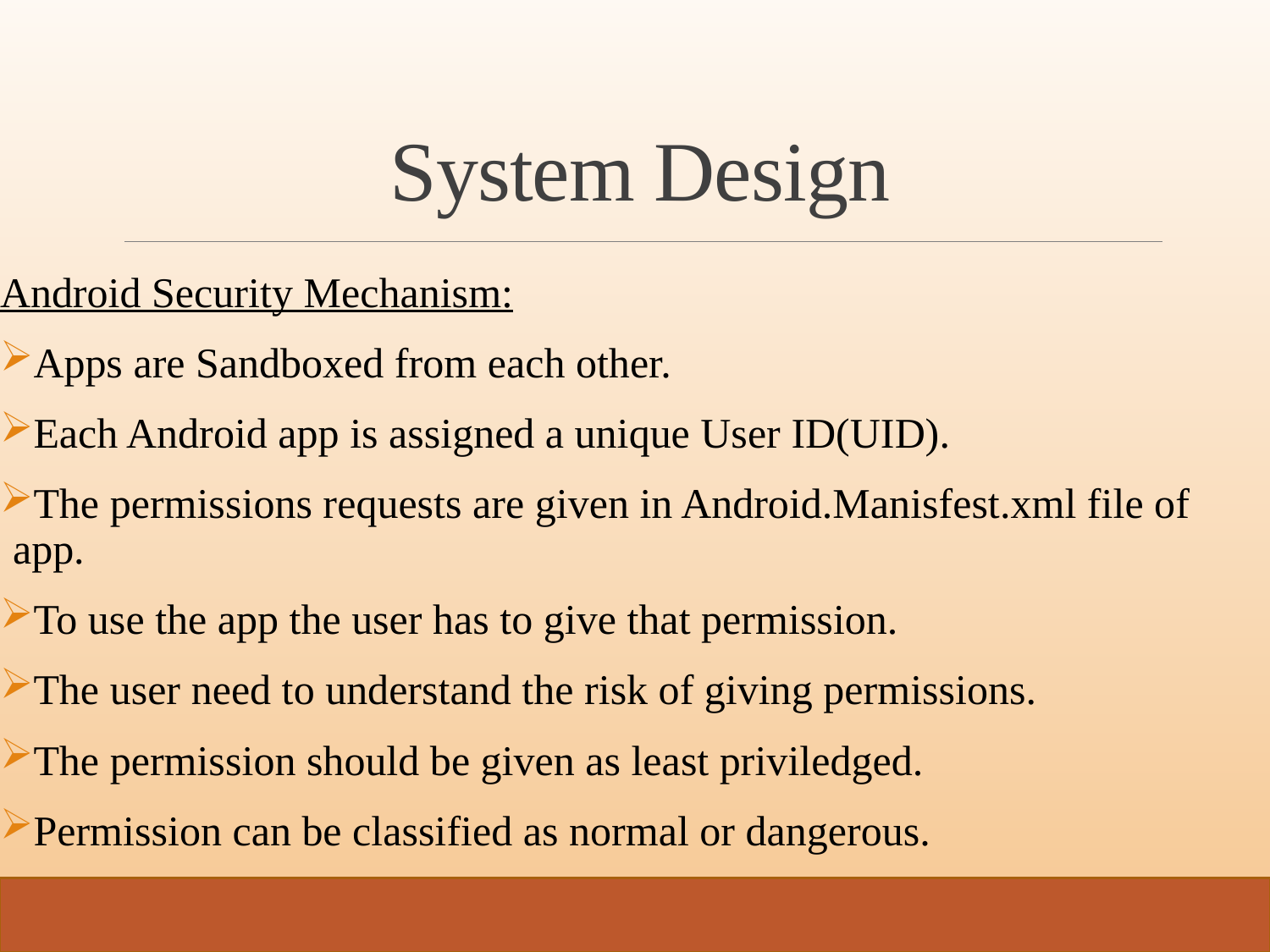

# System Design
Android Security Mechanism:
Apps are Sandboxed from each other.
Each Android app is assigned a unique User ID(UID).
The permissions requests are given in Android.Manisfest.xml file of app.
To use the app the user has to give that permission.
The user need to understand the risk of giving permissions.
The permission should be given as least priviledged.
Permission can be classified as normal or dangerous.